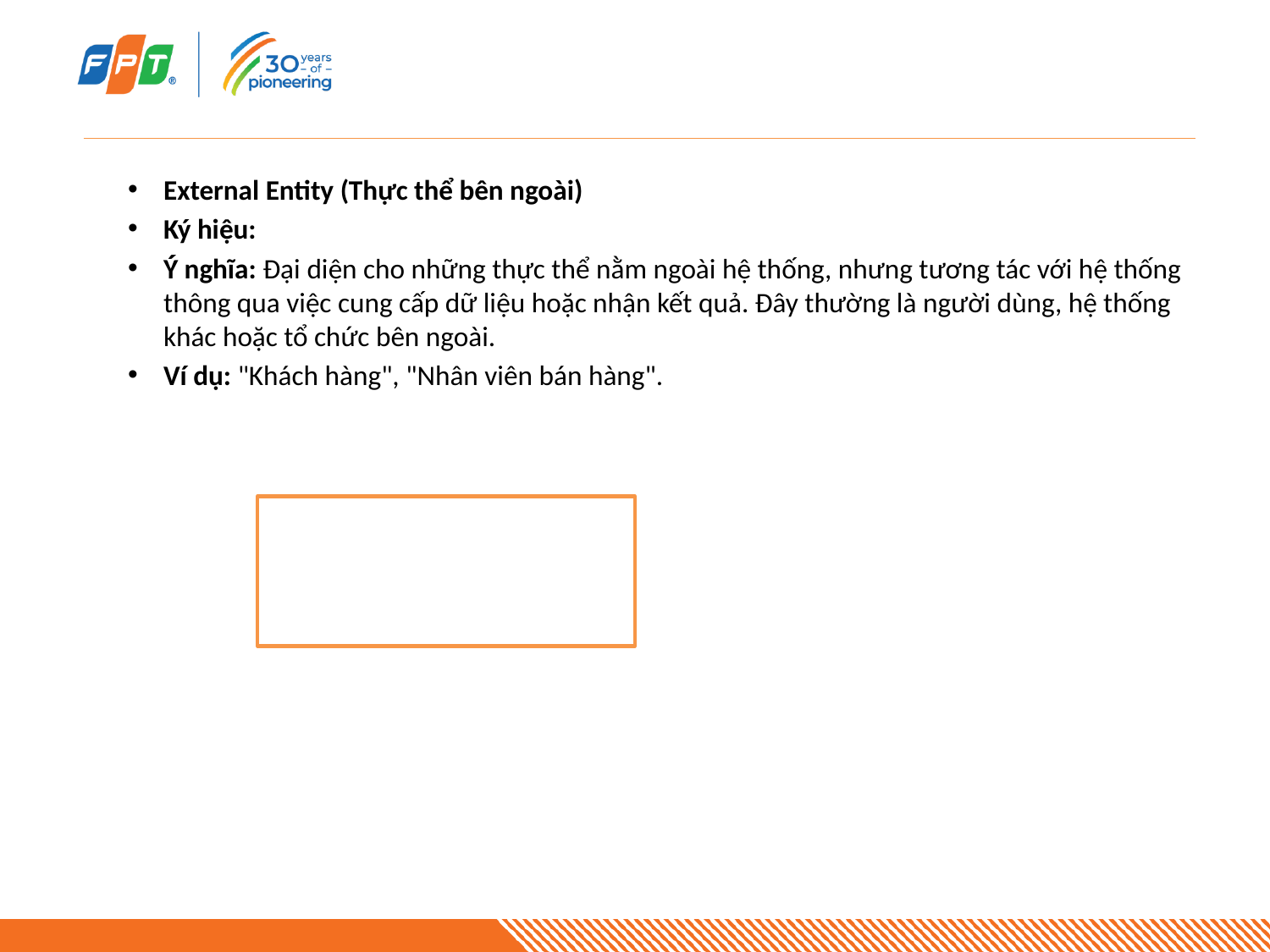

#
External Entity (Thực thể bên ngoài)
Ký hiệu:
Ý nghĩa: Đại diện cho những thực thể nằm ngoài hệ thống, nhưng tương tác với hệ thống thông qua việc cung cấp dữ liệu hoặc nhận kết quả. Đây thường là người dùng, hệ thống khác hoặc tổ chức bên ngoài.
Ví dụ: "Khách hàng", "Nhân viên bán hàng".